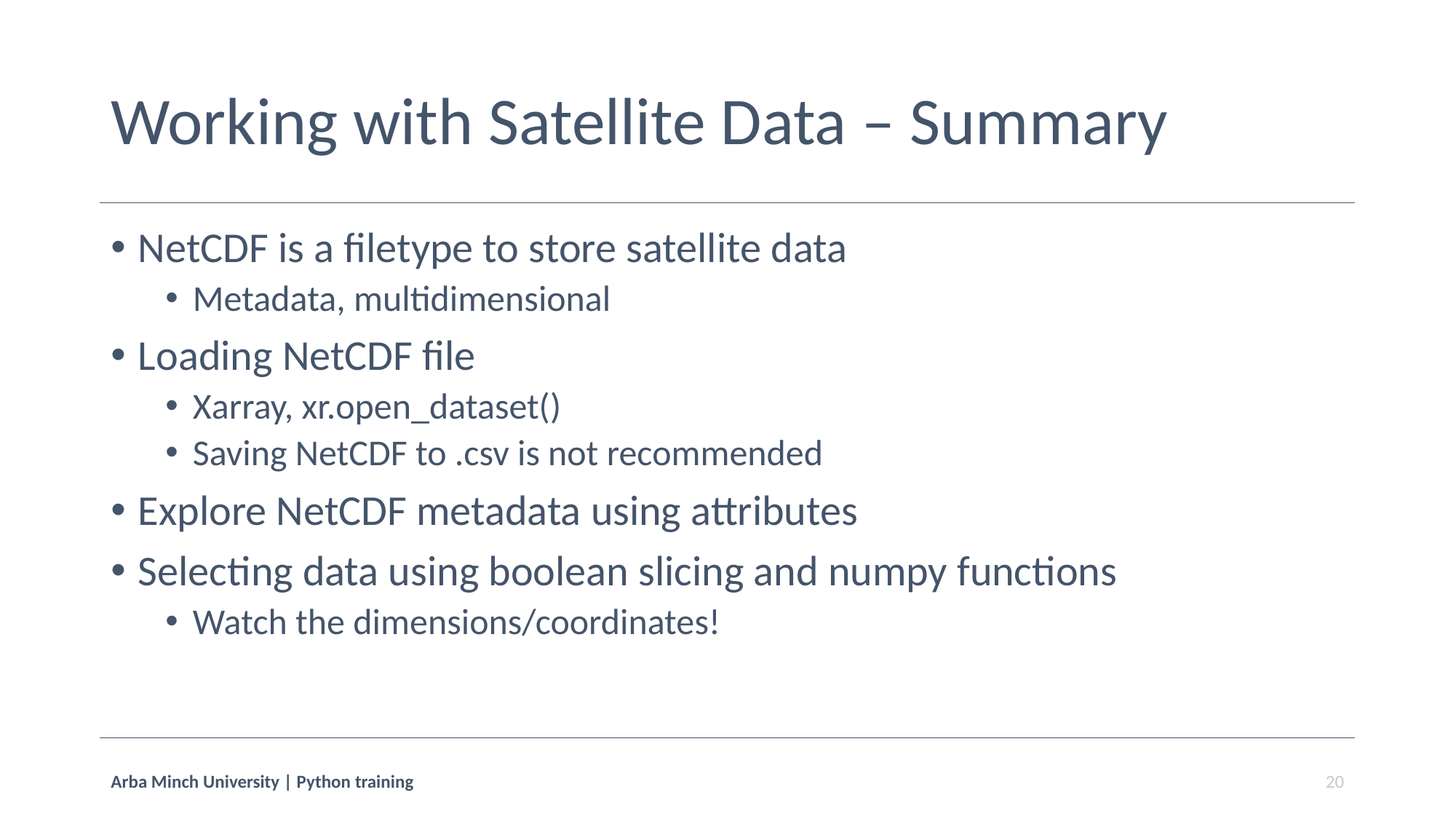

# Working with Satellite Data – Summary
NetCDF is a filetype to store satellite data
Metadata, multidimensional
Loading NetCDF file
Xarray, xr.open_dataset()
Saving NetCDF to .csv is not recommended
Explore NetCDF metadata using attributes
Selecting data using boolean slicing and numpy functions
Watch the dimensions/coordinates!
Arba Minch University | Python training
20